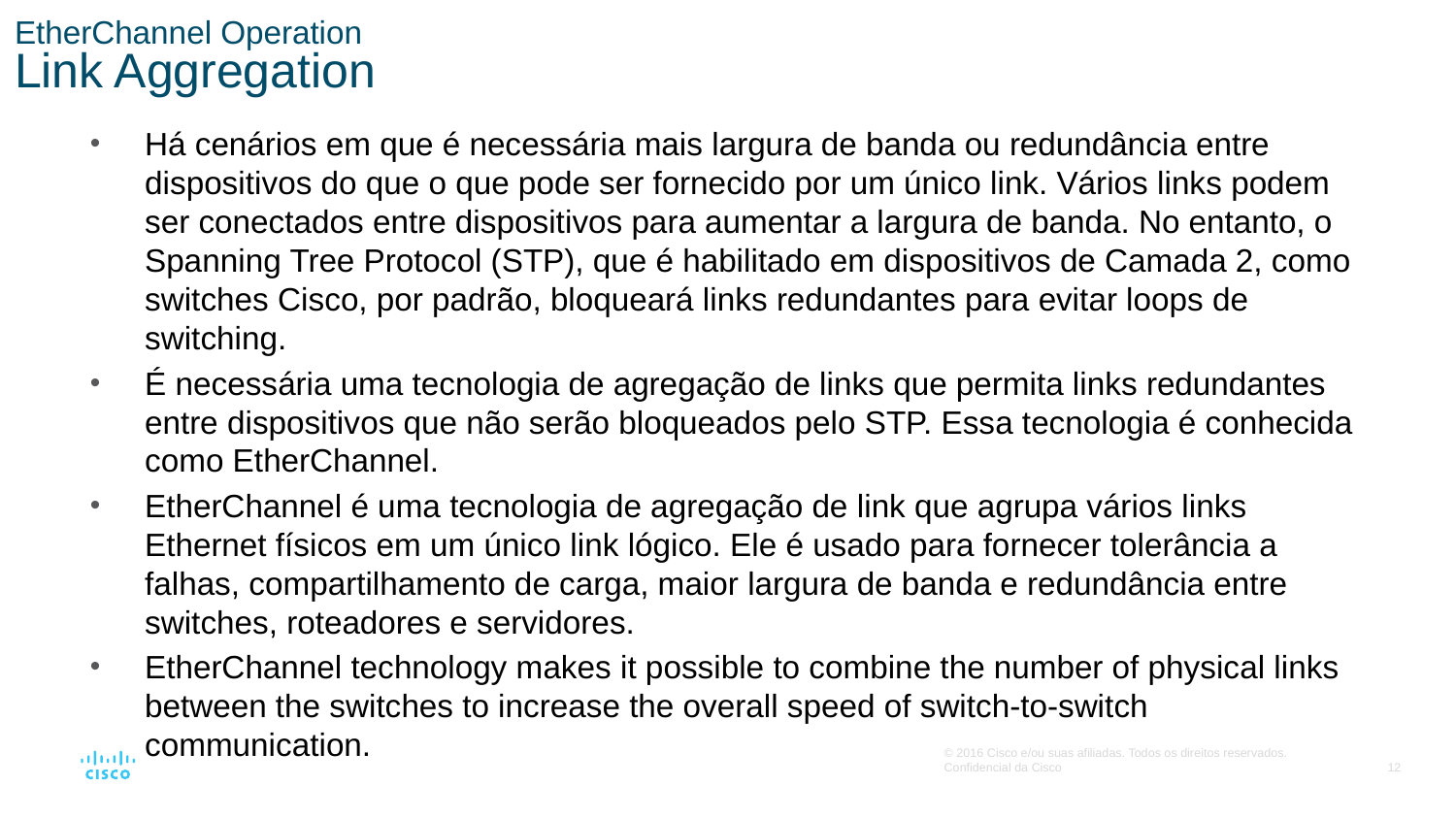

# EtherChannel Operation Link Aggregation
Há cenários em que é necessária mais largura de banda ou redundância entre dispositivos do que o que pode ser fornecido por um único link. Vários links podem ser conectados entre dispositivos para aumentar a largura de banda. No entanto, o Spanning Tree Protocol (STP), que é habilitado em dispositivos de Camada 2, como switches Cisco, por padrão, bloqueará links redundantes para evitar loops de switching.
É necessária uma tecnologia de agregação de links que permita links redundantes entre dispositivos que não serão bloqueados pelo STP. Essa tecnologia é conhecida como EtherChannel.
EtherChannel é uma tecnologia de agregação de link que agrupa vários links Ethernet físicos em um único link lógico. Ele é usado para fornecer tolerância a falhas, compartilhamento de carga, maior largura de banda e redundância entre switches, roteadores e servidores.
EtherChannel technology makes it possible to combine the number of physical links between the switches to increase the overall speed of switch-to-switch communication.